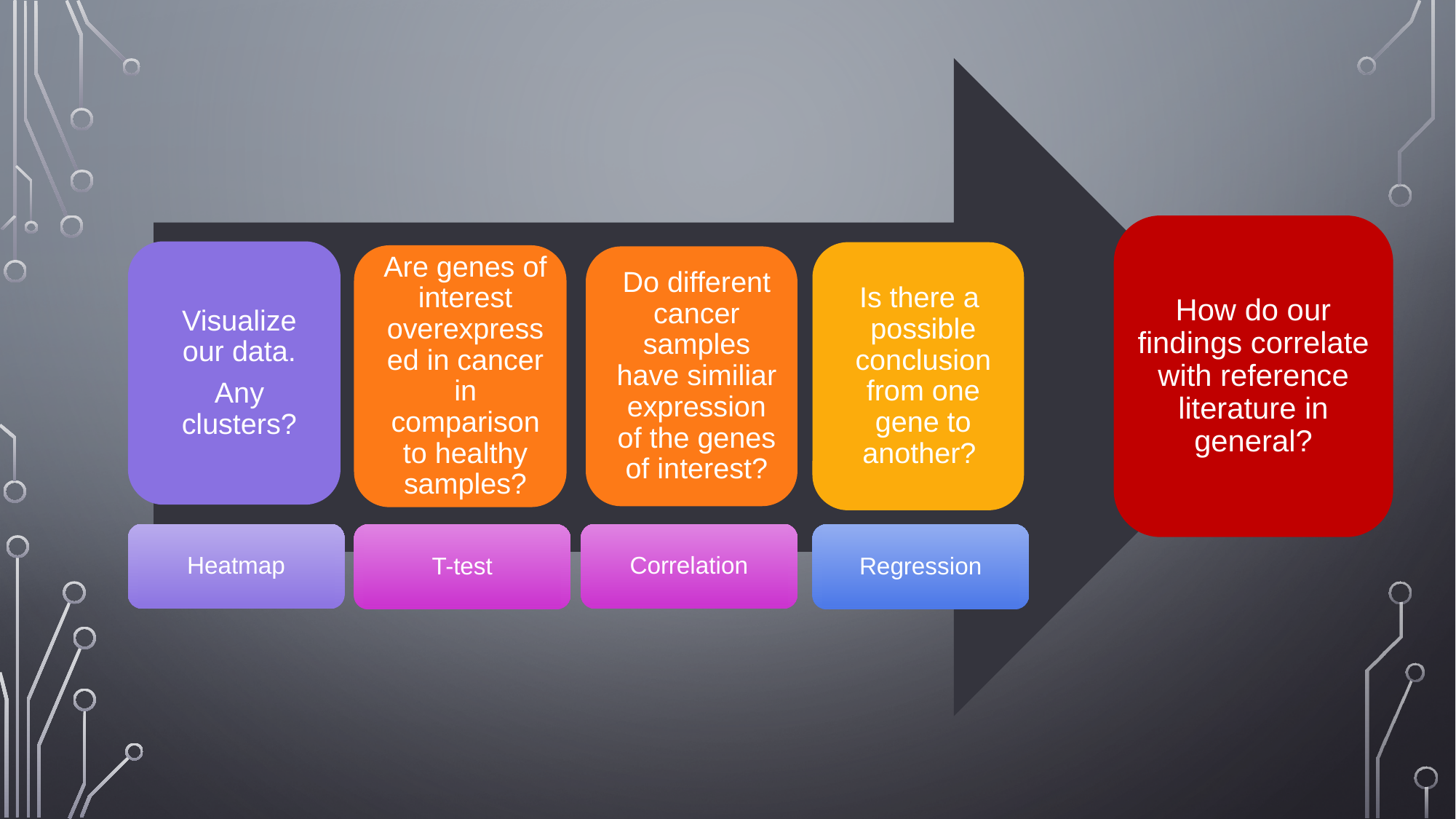

Are genes of interest overexpressed in cancer in comparison to healthy samples?
Do different cancer samples have similiar expression of the genes of interest?
Is there a  possible conclusion from one gene to another?
Visualize our data.
Any clusters?

How do our findings correlate with reference literature in general?

Heatmap

Correlation

T-test

Regression